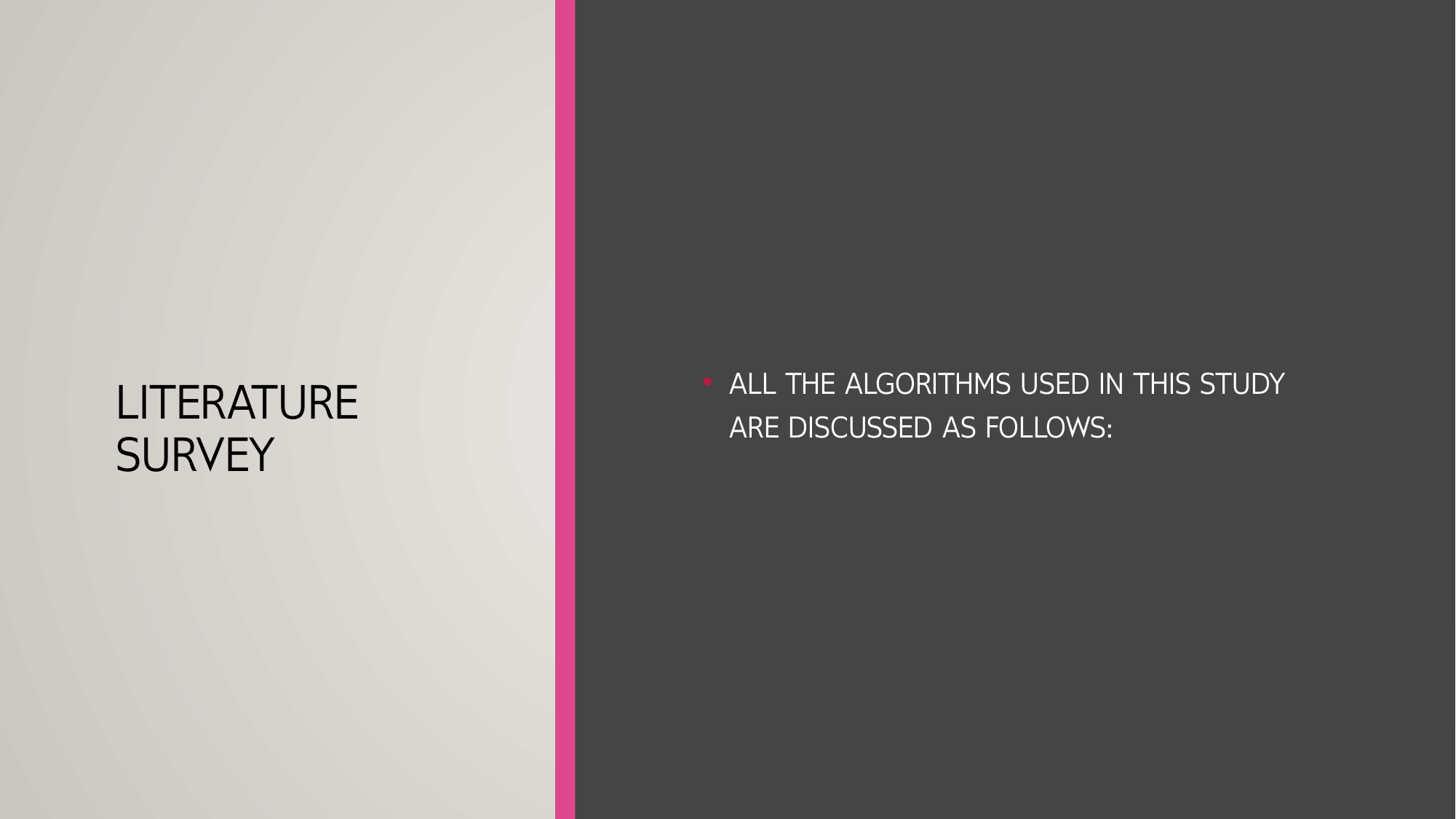

# Literature survey
ALL THE ALGORITHMS USED IN THIS STUDY ARE DISCUSSED AS FOLLOWS: